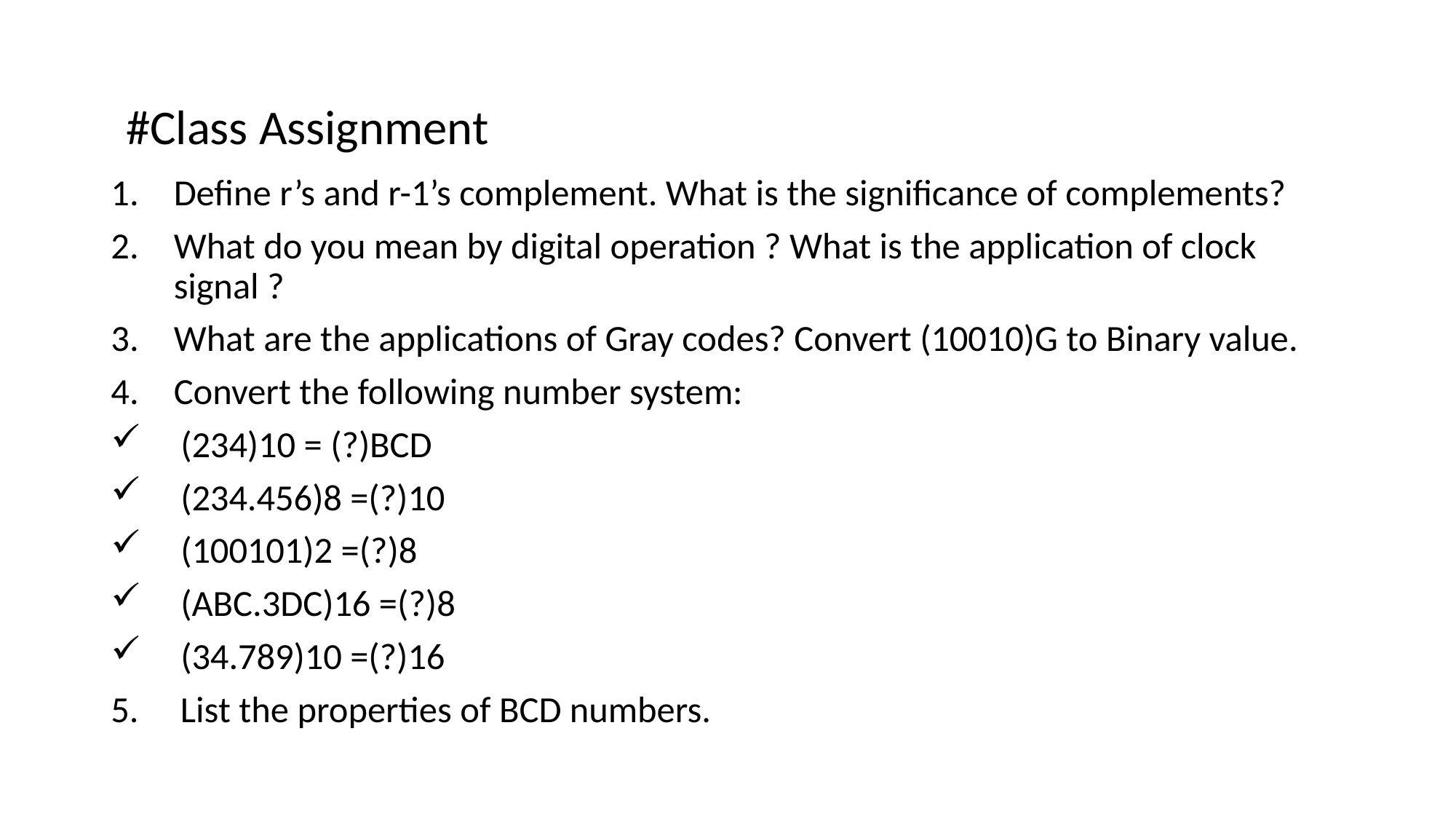

# #Class Assignment
Define r’s and r-1’s complement. What is the significance of complements?
What do you mean by digital operation ? What is the application of clock signal ?
What are the applications of Gray codes? Convert (10010)G to Binary value.
Convert the following number system:
     (234)10 = (?)BCD
     (234.456)8 =(?)10
     (100101)2 =(?)8
     (ABC.3DC)16 =(?)8
     (34.789)10 =(?)16
5.     List the properties of BCD numbers.